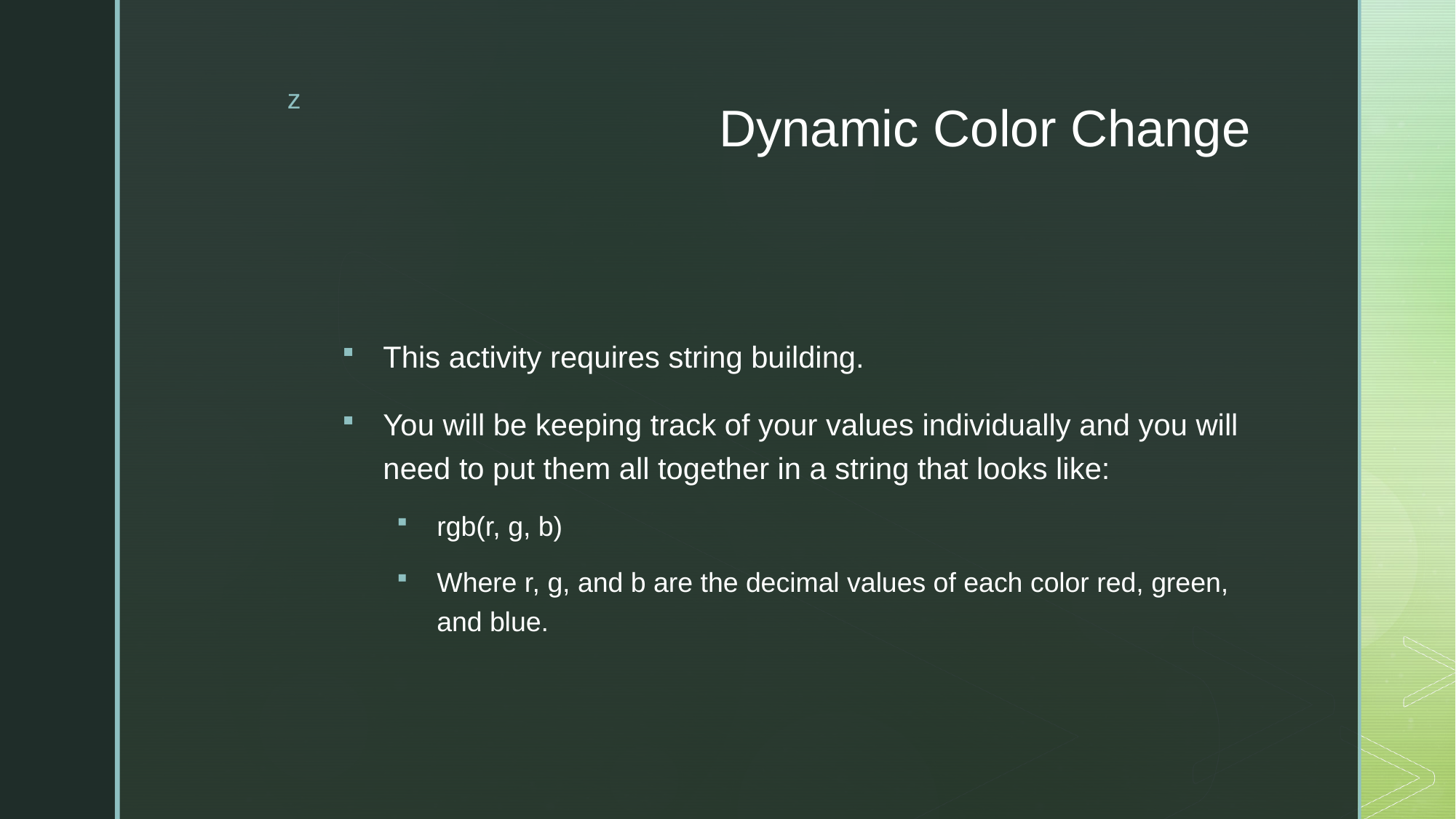

# Dynamic Color Change
This activity requires string building.
You will be keeping track of your values individually and you will need to put them all together in a string that looks like:
rgb(r, g, b)
Where r, g, and b are the decimal values of each color red, green, and blue.